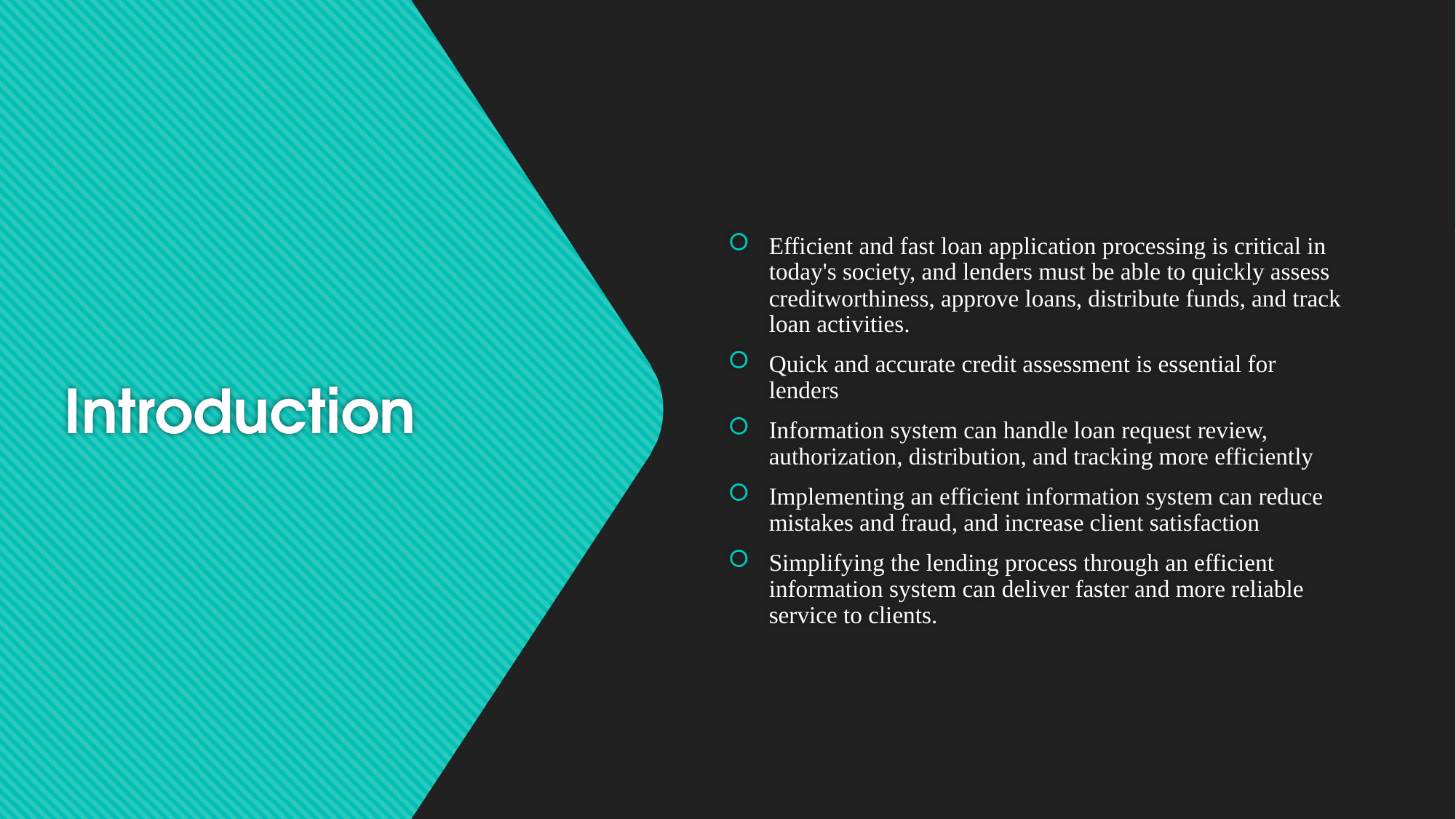

Efficient and fast loan application processing is critical in today's society, and lenders must be able to quickly assess creditworthiness, approve loans, distribute funds, and track loan activities.
Quick and accurate credit assessment is essential for lenders
Information system can handle loan request review, authorization, distribution, and tracking more efficiently
Implementing an efficient information system can reduce mistakes and fraud, and increase client satisfaction
Simplifying the lending process through an efficient information system can deliver faster and more reliable service to clients.
# Introduction